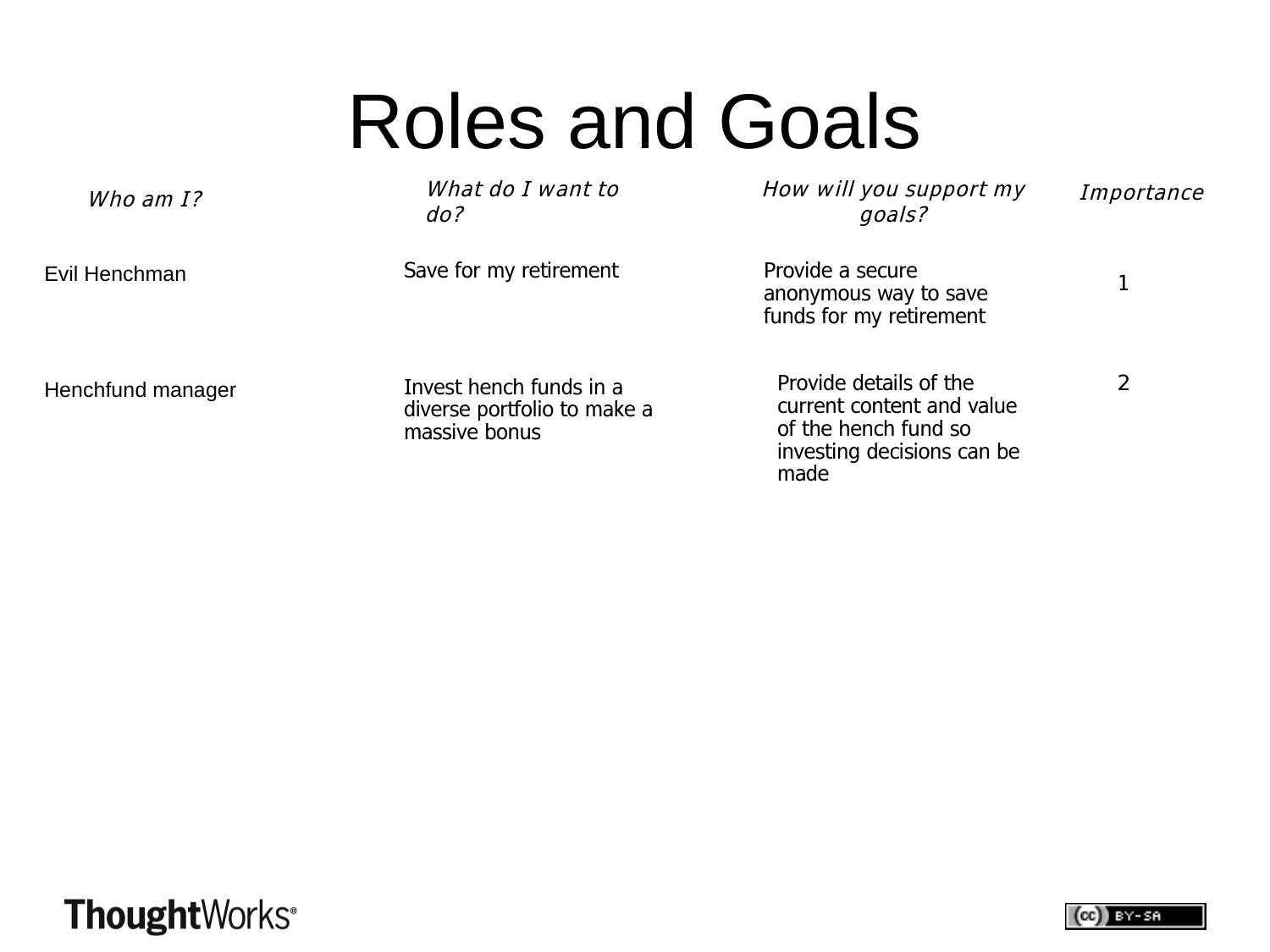

Roles and Goals
What do I want to do?
How will you support my goals?
Importance
Who am I?
Evil Henchman
Save for my retirement
Provide a secure anonymous way to save funds for my retirement
1
Provide details of the current content and value of the hench fund so investing decisions can be made
2
Henchfund manager
Invest hench funds in a diverse portfolio to make a massive bonus